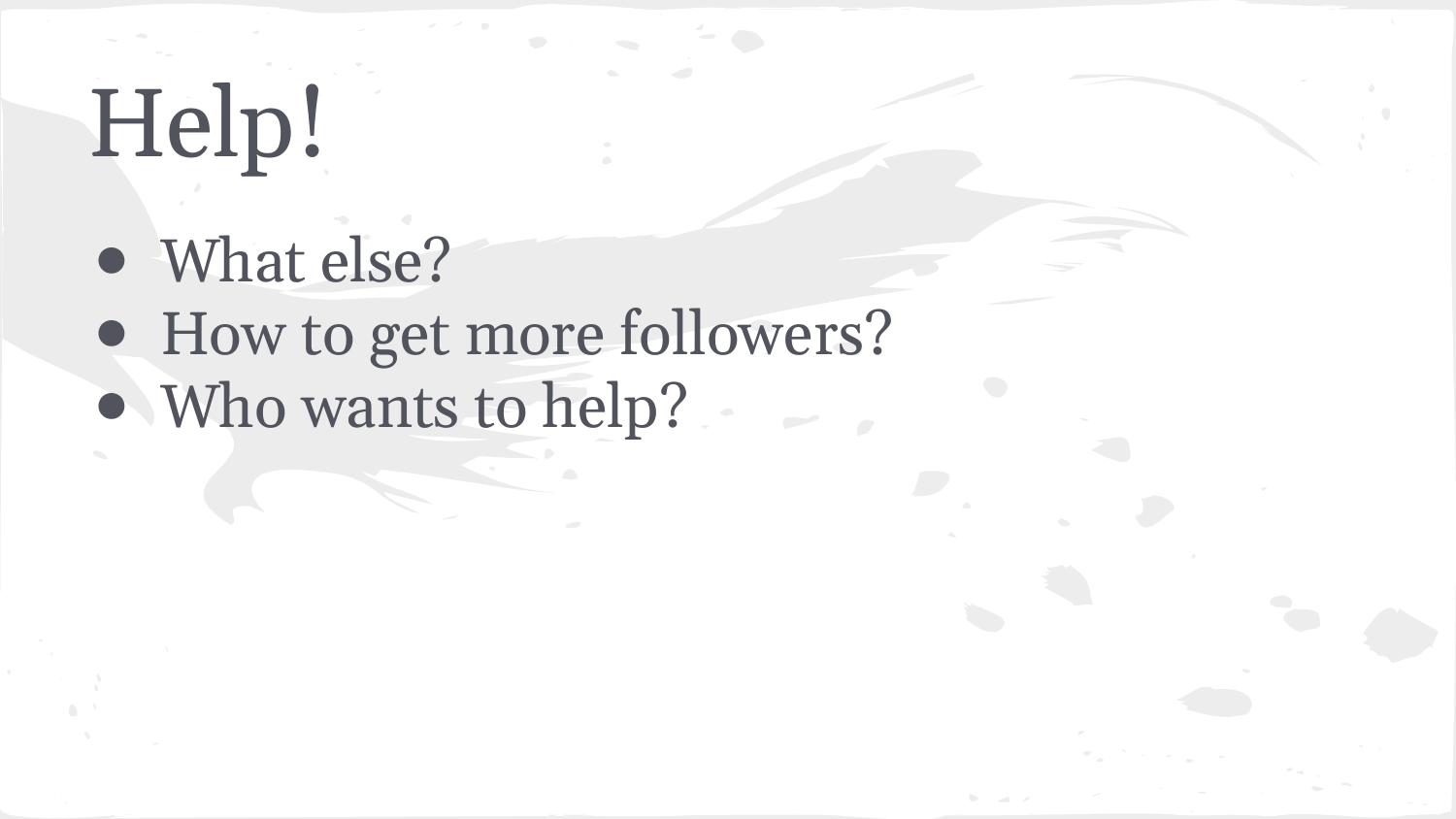

# Help!
What else?
How to get more followers?
Who wants to help?